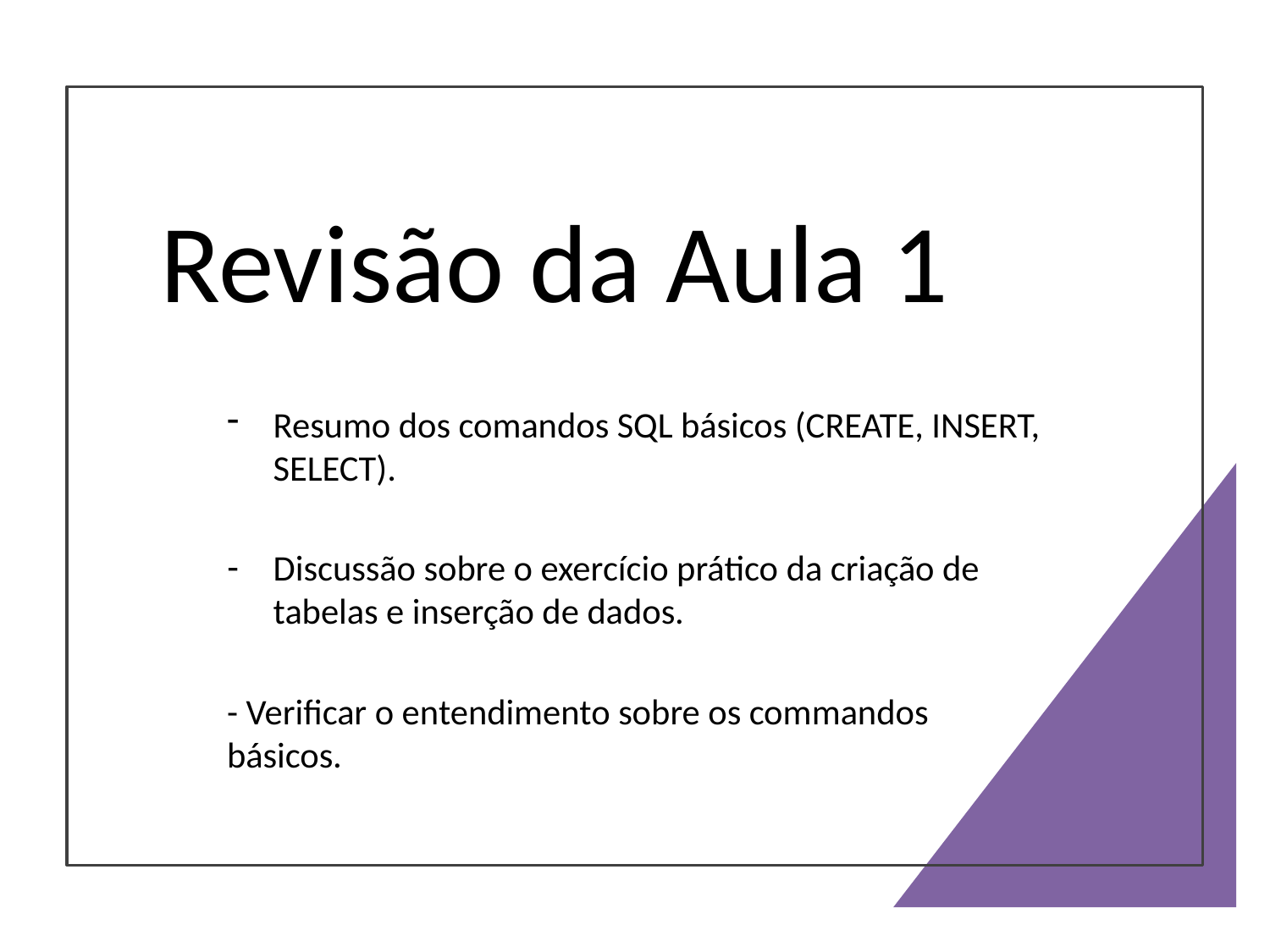

# Revisão da Aula 1
Resumo dos comandos SQL básicos (CREATE, INSERT, SELECT).

Discussão sobre o exercício prático da criação de tabelas e inserção de dados.

- Verificar o entendimento sobre os commandos básicos.